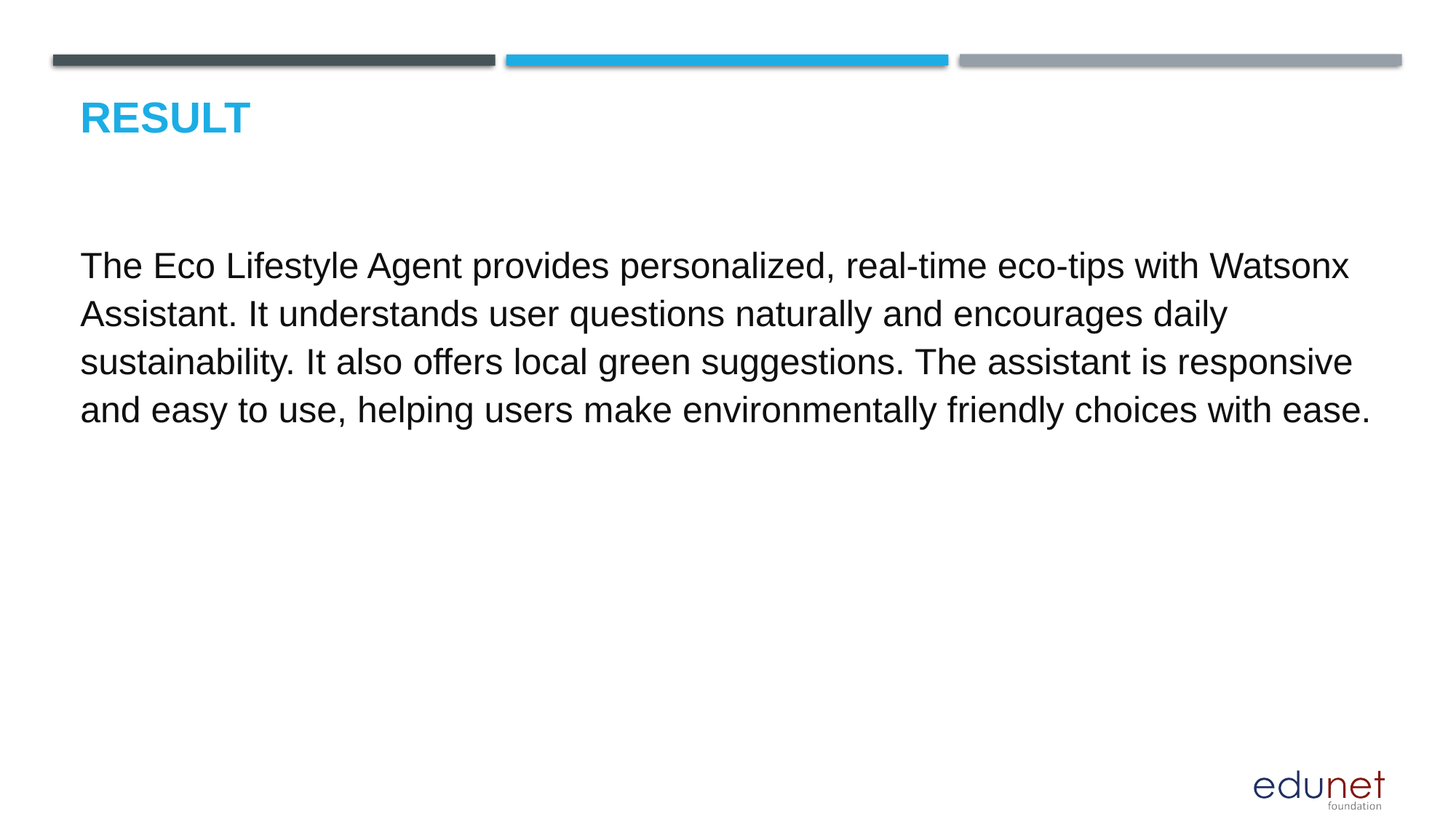

The Eco Lifestyle Agent provides personalized, real-time eco-tips with Watsonx Assistant. It understands user questions naturally and encourages daily sustainability. It also offers local green suggestions. The assistant is responsive and easy to use, helping users make environmentally friendly choices with ease.
# Result